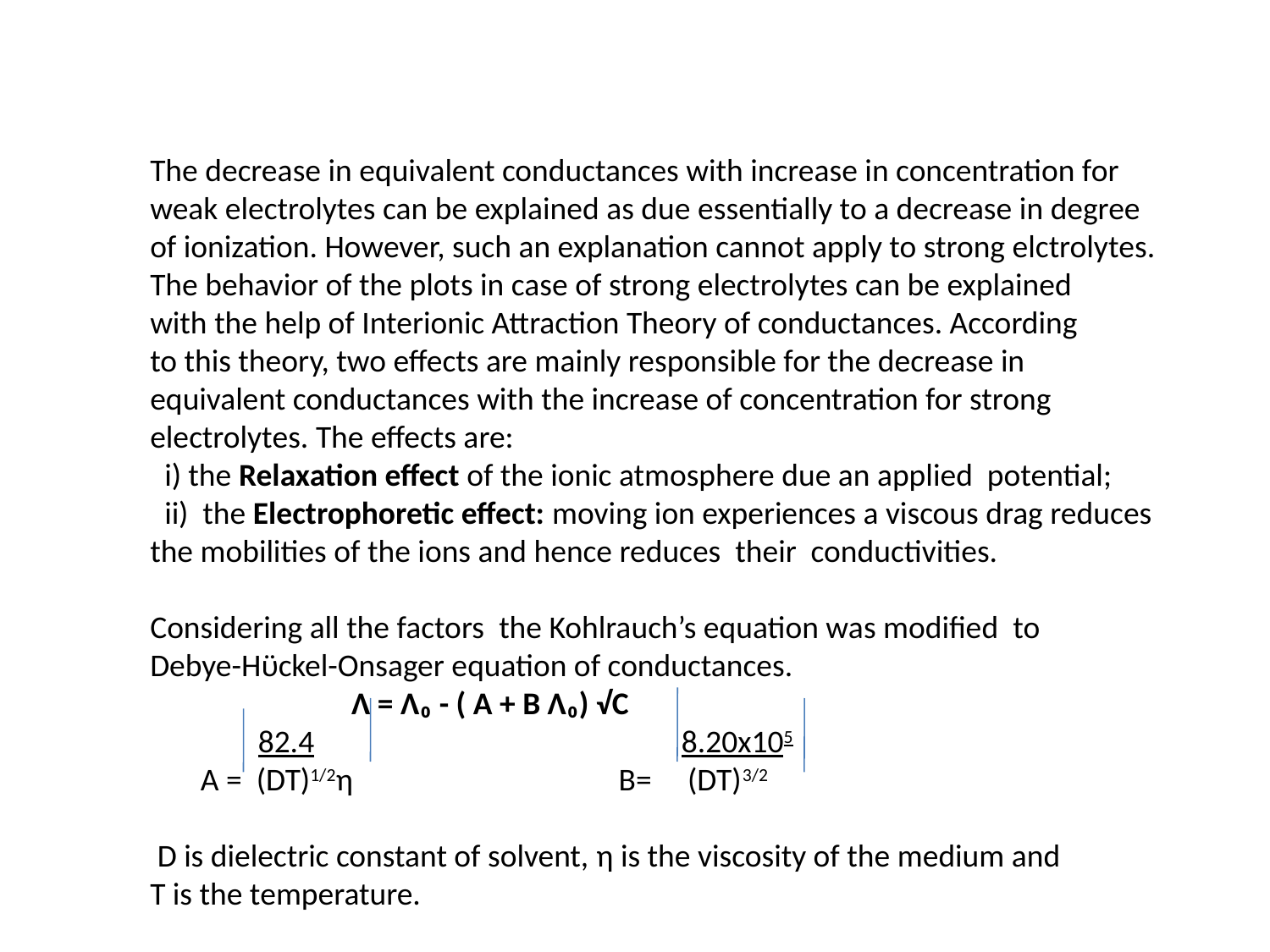

The decrease in equivalent conductances with increase in concentration for weak electrolytes can be explained as due essentially to a decrease in degree
of ionization. However, such an explanation cannot apply to strong elctrolytes.
The behavior of the plots in case of strong electrolytes can be explained
with the help of Interionic Attraction Theory of conductances. According
to this theory, two effects are mainly responsible for the decrease in equivalent conductances with the increase of concentration for strong electrolytes. The effects are:
  i) the Relaxation effect of the ionic atmosphere due an applied  potential;
  ii)  the Electrophoretic effect: moving ion experiences a viscous drag reduces
the mobilities of the ions and hence reduces  their  conductivities.
Considering all the factors  the Kohlrauch’s equation was modified  to
Debye-Hϋckel-Onsager equation of conductances.
                            Ʌ = Ʌ₀ - ( A + B Ʌ₀) √C
               82.4                                                   8.20x105
       A =  (DT)1/2η                                     B=     (DT)3/2

 D is dielectric constant of solvent, η is the viscosity of the medium and
T is the temperature.